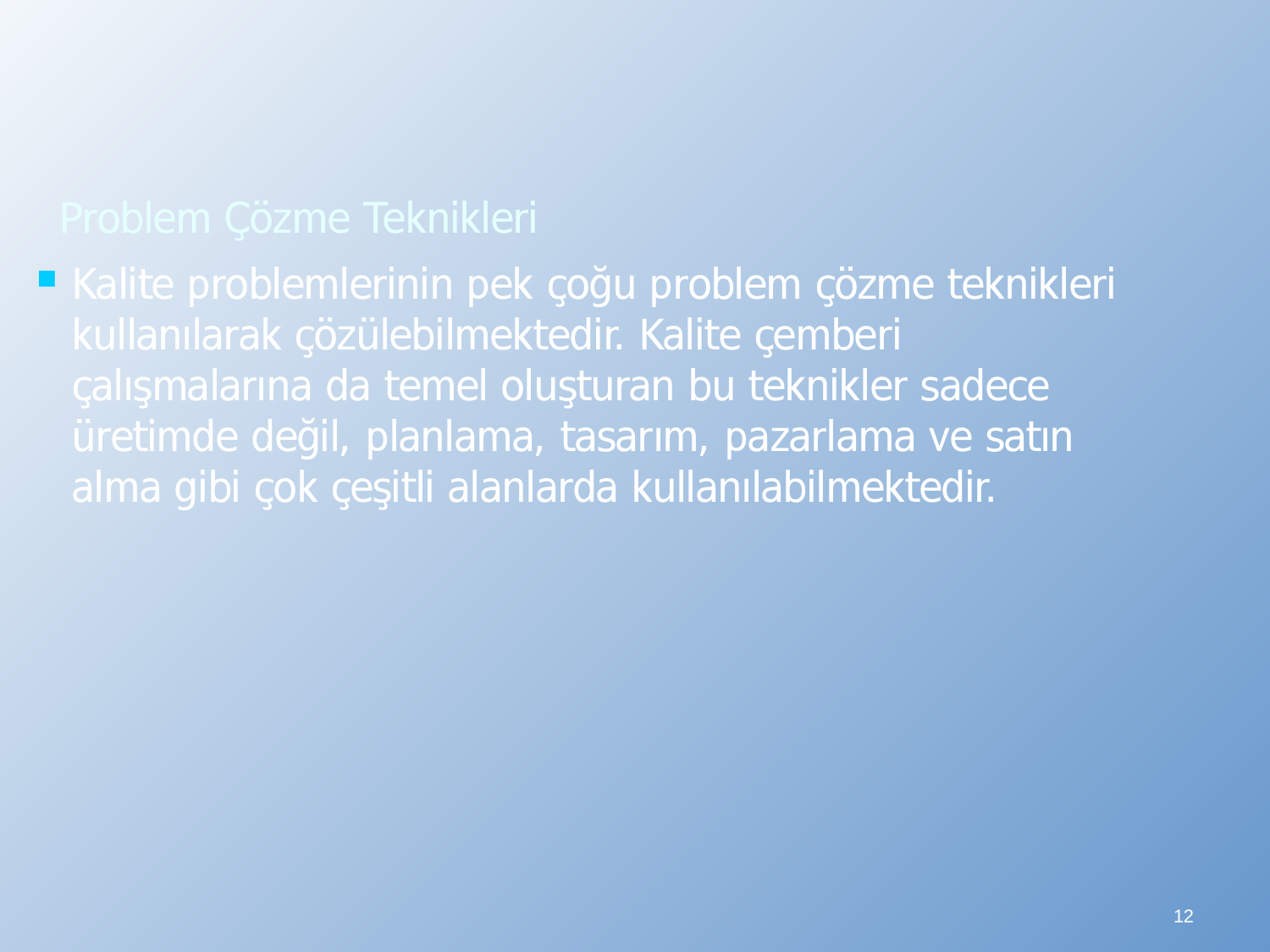

# Problem Çözme Teknikleri
Kalite problemlerinin pek çoğu problem çözme teknikleri kullanılarak çözülebilmektedir. Kalite çemberi çalışmalarına da temel oluşturan bu teknikler sadece üretimde değil, planlama, tasarım, pazarlama ve satın alma gibi çok çeşitli alanlarda kullanılabilmektedir.
12